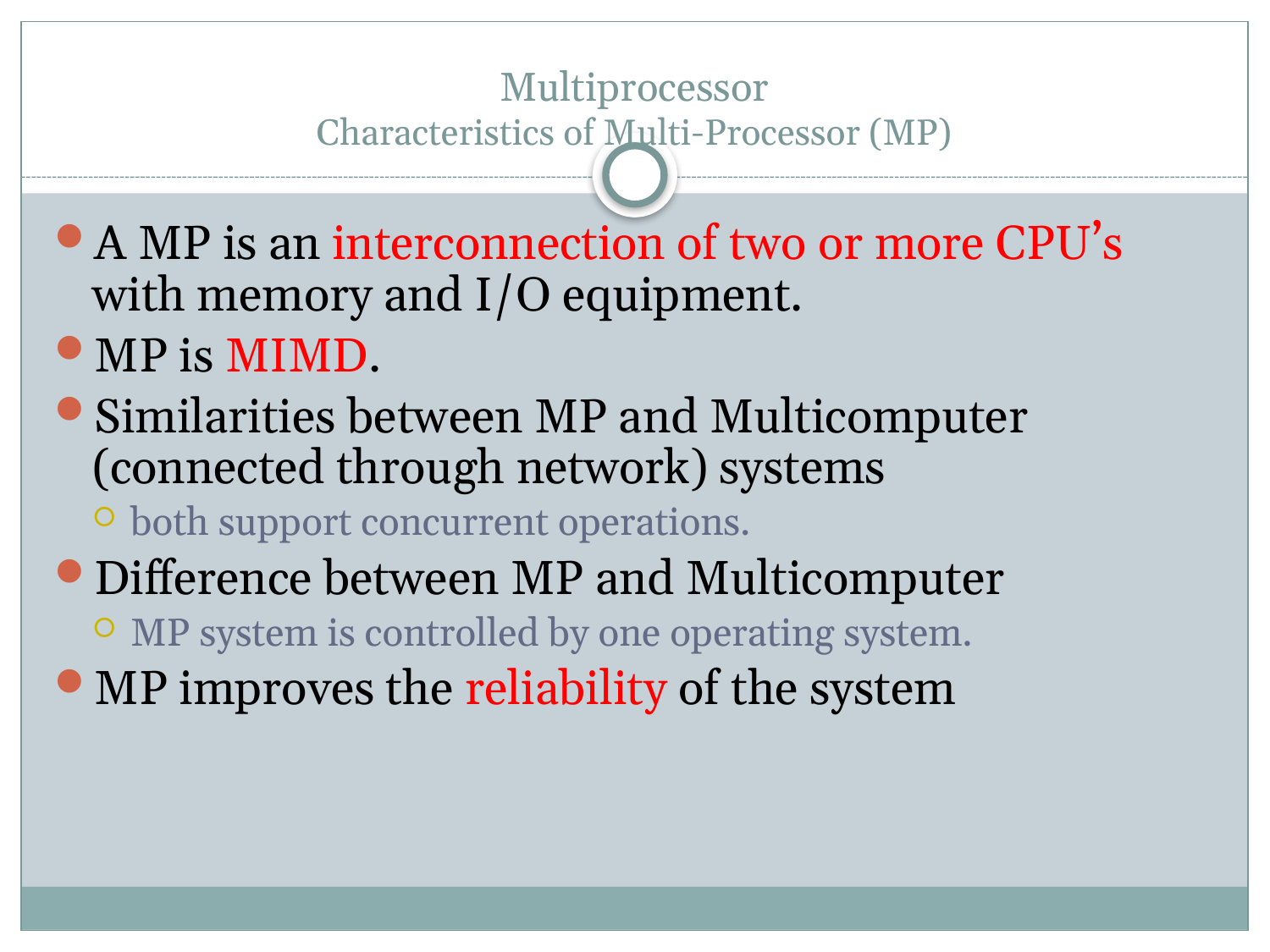

# Multiprocessor Characteristics of Multi-Processor (MP)
A MP is an interconnection of two or more CPU’s with memory and I/O equipment.
MP is MIMD.
Similarities between MP and Multicomputer (connected through network) systems
both support concurrent operations.
Difference between MP and Multicomputer
MP system is controlled by one operating system.
MP improves the reliability of the system